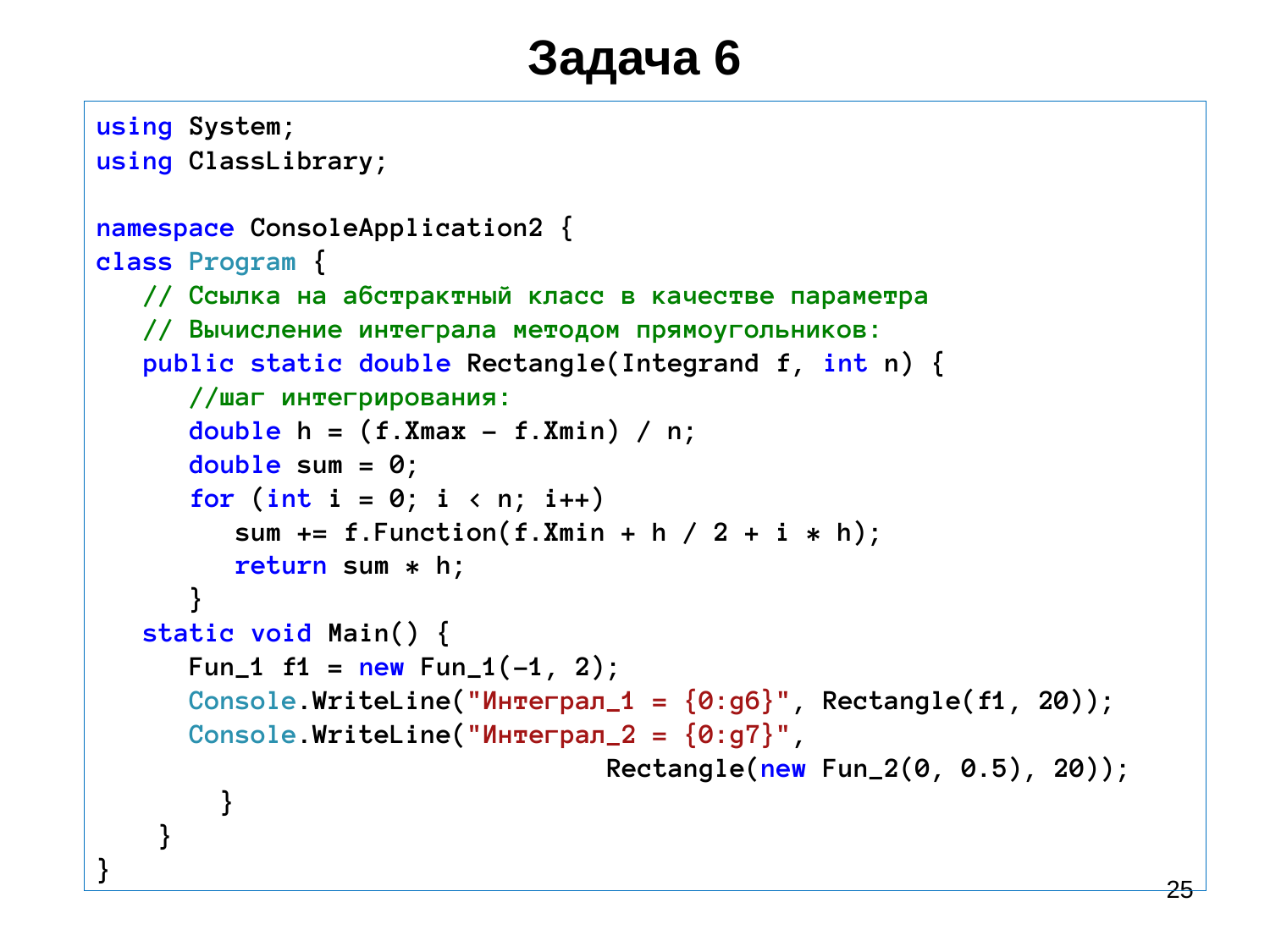

# Задача 6
using System;
using ClassLibrary;

namespace ConsoleApplication2 {
class Program {
   // Ссылка на абстрактный класс в качестве параметра
   // Вычисление интеграла методом прямоугольников:
   public static double Rectangle(Integrand f, int n) {
      //шаг интегрирования:
      double h = (f.Xmax - f.Xmin) / n;
      double sum = 0;
      for (int i = 0; i < n; i++)
         sum += f.Function(f.Xmin + h / 2 + i * h);
         return sum * h;
      }
   static void Main() {
      Fun_1 f1 = new Fun_1(-1, 2);
      Console.WriteLine("Интеграл_1 = {0:g6}", Rectangle(f1, 20));
      Console.WriteLine("Интеграл_2 = {0:g7}",
                                 Rectangle(new Fun_2(0, 0.5), 20));
        }
    }
}
25